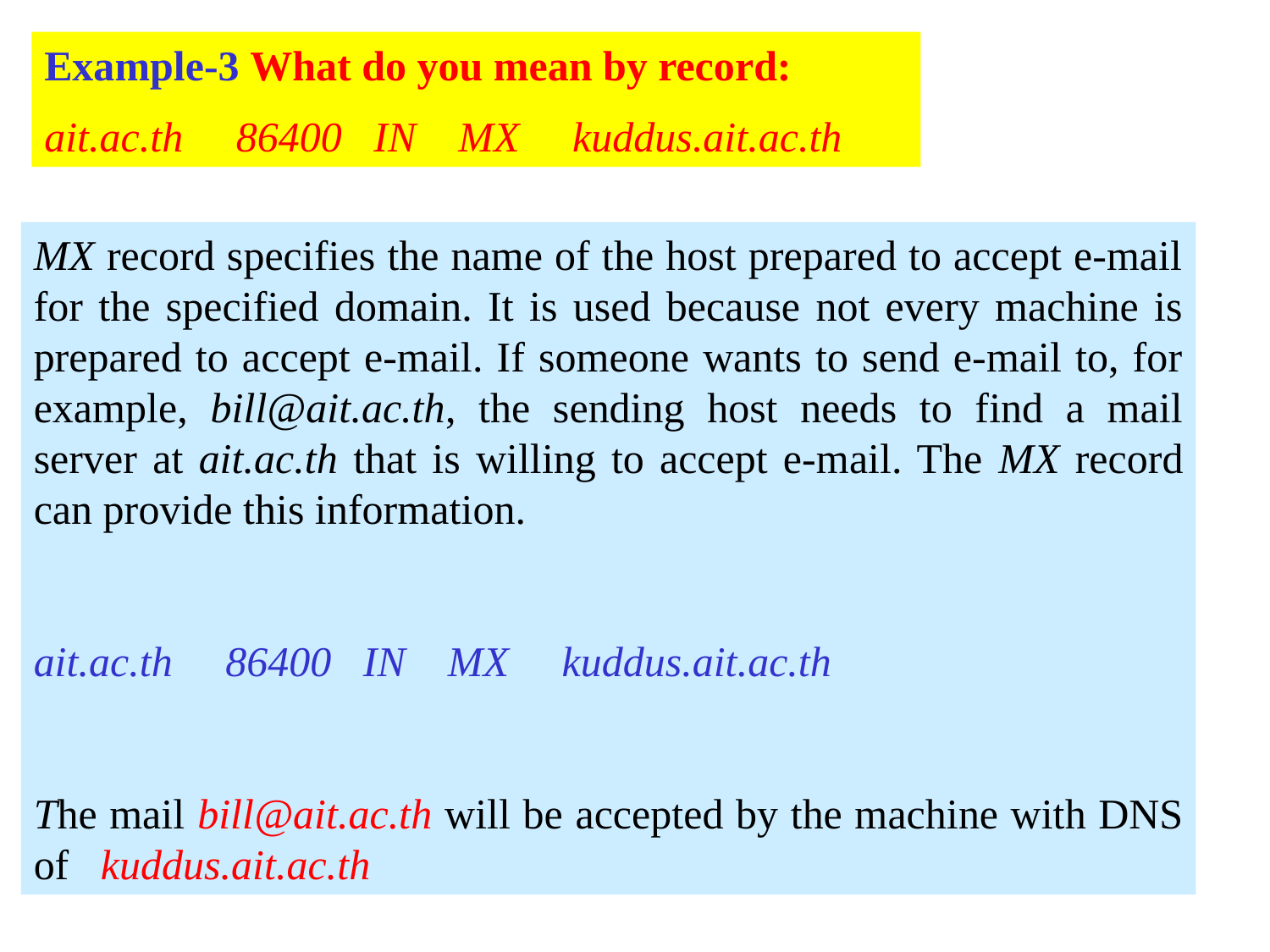

Example-3 What do you mean by record:
ait.ac.th     86400   IN    MX     kuddus.ait.ac.th
MX record specifies the name of the host prepared to accept e-mail for the specified domain. It is used because not every machine is prepared to accept e-mail. If someone wants to send e-mail to, for example, bill@ait.ac.th, the sending host needs to find a mail server at ait.ac.th that is willing to accept e-mail. The MX record can provide this information.

ait.ac.th     86400   IN    MX     kuddus.ait.ac.th

The mail bill@ait.ac.th will be accepted by the machine with DNS of   kuddus.ait.ac.th